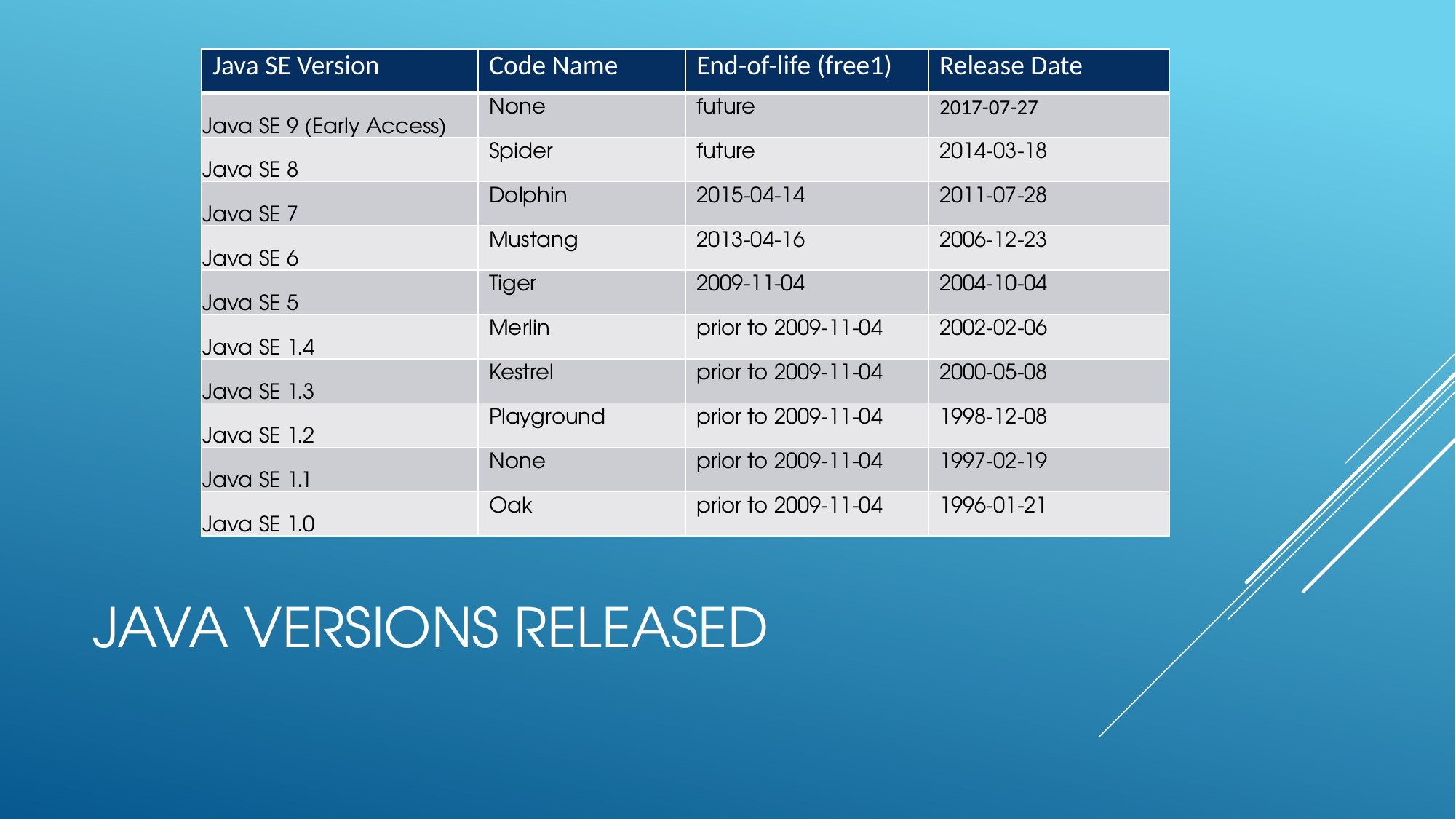

| Java SE Version | Code Name | End-of-life (free1) | Release Date |
| --- | --- | --- | --- |
| Java SE 9 (Early Access) | None | future | 2017-07-27 |
| Java SE 8 | Spider | future | 2014-03-18 |
| Java SE 7 | Dolphin | 2015-04-14 | 2011-07-28 |
| Java SE 6 | Mustang | 2013-04-16 | 2006-12-23 |
| Java SE 5 | Tiger | 2009-11-04 | 2004-10-04 |
| Java SE 1.4 | Merlin | prior to 2009-11-04 | 2002-02-06 |
| Java SE 1.3 | Kestrel | prior to 2009-11-04 | 2000-05-08 |
| Java SE 1.2 | Playground | prior to 2009-11-04 | 1998-12-08 |
| Java SE 1.1 | None | prior to 2009-11-04 | 1997-02-19 |
| Java SE 1.0 | Oak | prior to 2009-11-04 | 1996-01-21 |
# Java versions released